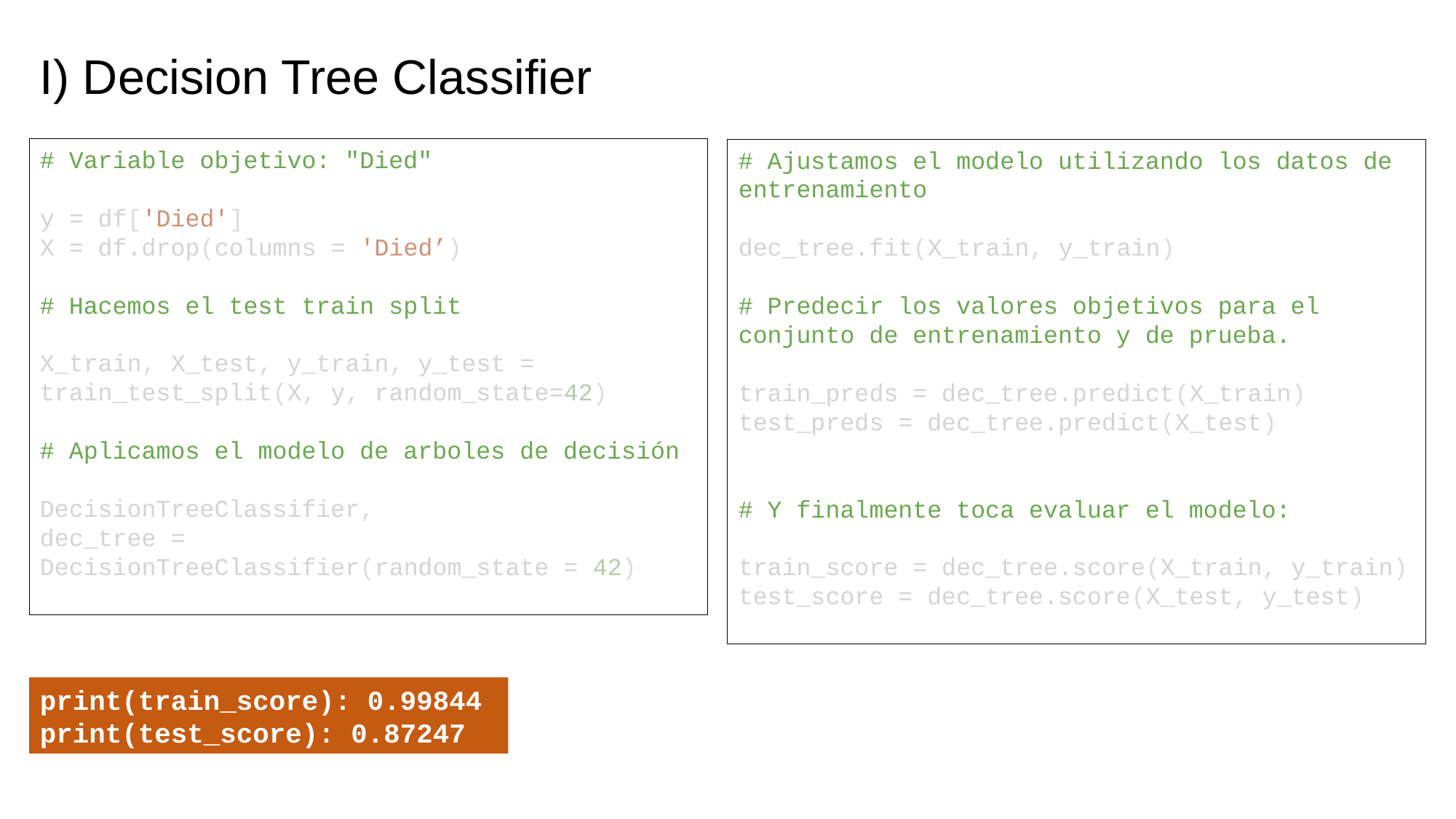

# I) Decision Tree Classifier
# Variable objetivo: "Died"
y = df['Died']
X = df.drop(columns = 'Died’)

# Hacemos el test train split
X_train, X_test, y_train, y_test = train_test_split(X, y, random_state=42)

# Aplicamos el modelo de arboles de decisión
DecisionTreeClassifier,
dec_tree = DecisionTreeClassifier(random_state = 42)

# Ajustamos el modelo utilizando los datos de entrenamiento
dec_tree.fit(X_train, y_train)

# Predecir los valores objetivos para el conjunto de entrenamiento y de prueba.
train_preds = dec_tree.predict(X_train)
test_preds = dec_tree.predict(X_test)

# Y finalmente toca evaluar el modelo:
train_score = dec_tree.score(X_train, y_train)
test_score = dec_tree.score(X_test, y_test)

print(train_score): 0.99844
print(test_score): 0.87247